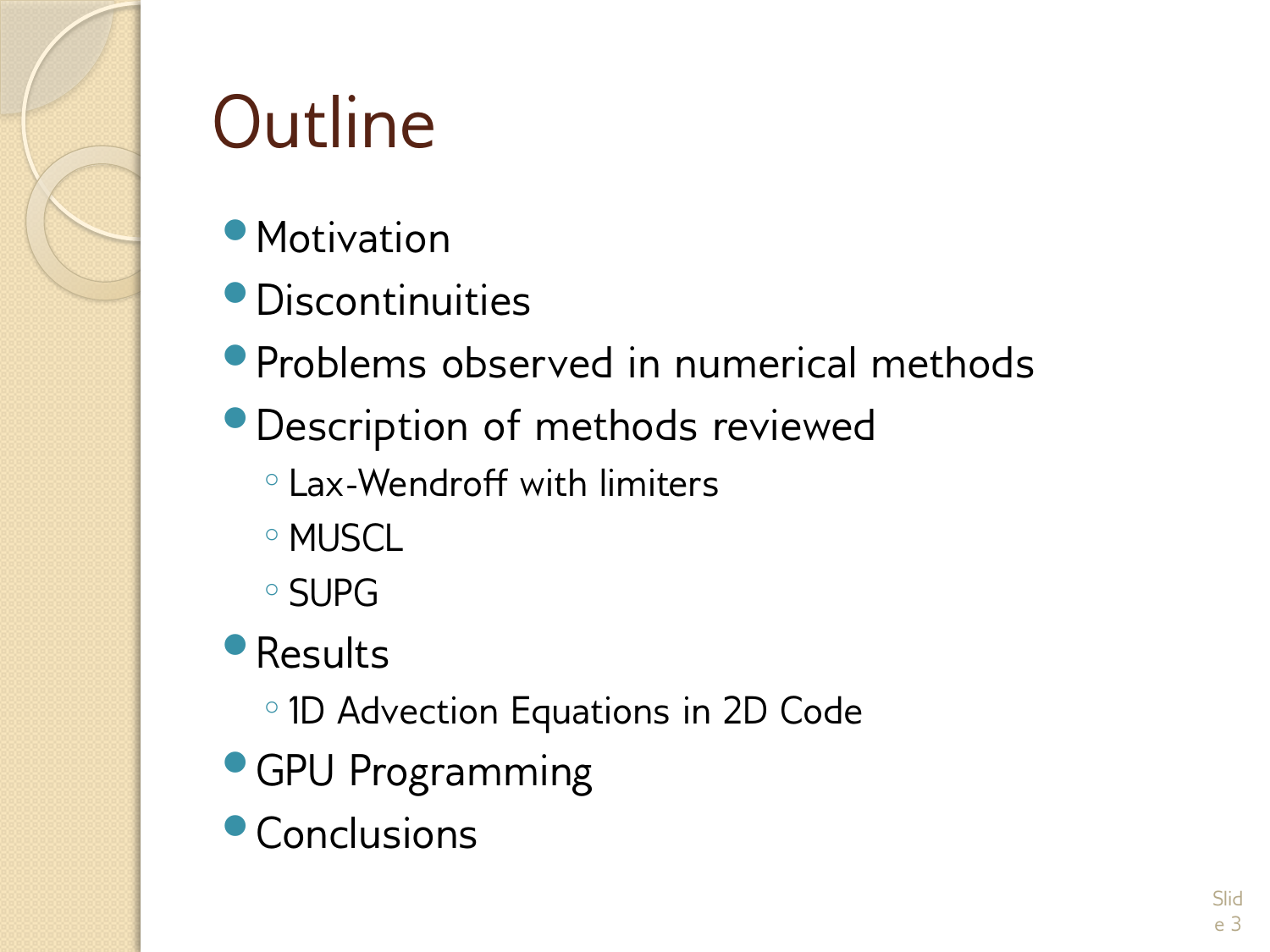

# Outline
Motivation
Discontinuities
Problems observed in numerical methods
Description of methods reviewed
Lax-Wendroff with limiters
MUSCL
SUPG
Results
1D Advection Equations in 2D Code
GPU Programming
Conclusions

Slide 3